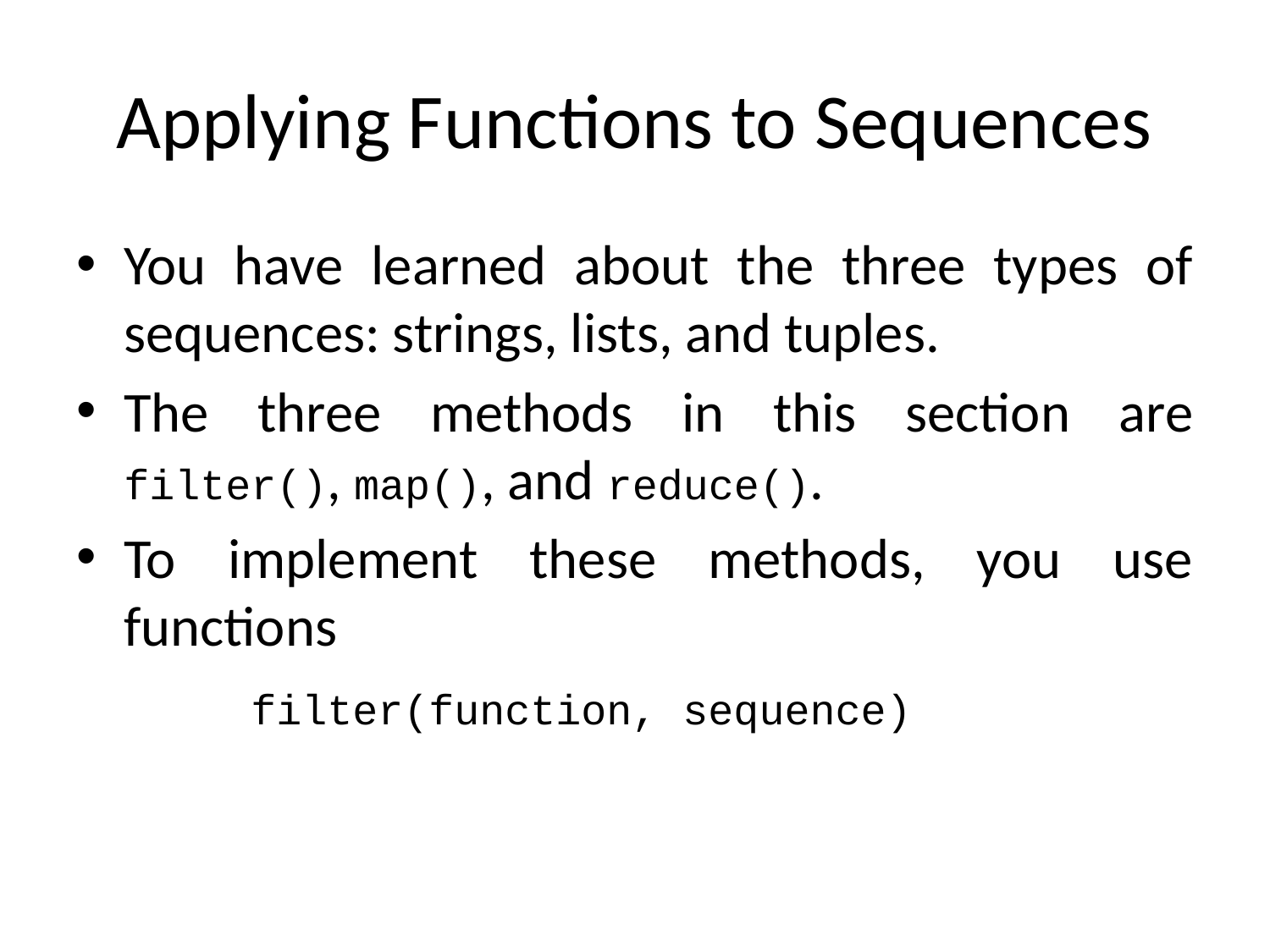

# Applying Functions to Sequences
You have learned about the three types of sequences: strings, lists, and tuples.
The three methods in this section are filter(), map(), and reduce().
To implement these methods, you use functions
		filter(function, sequence)